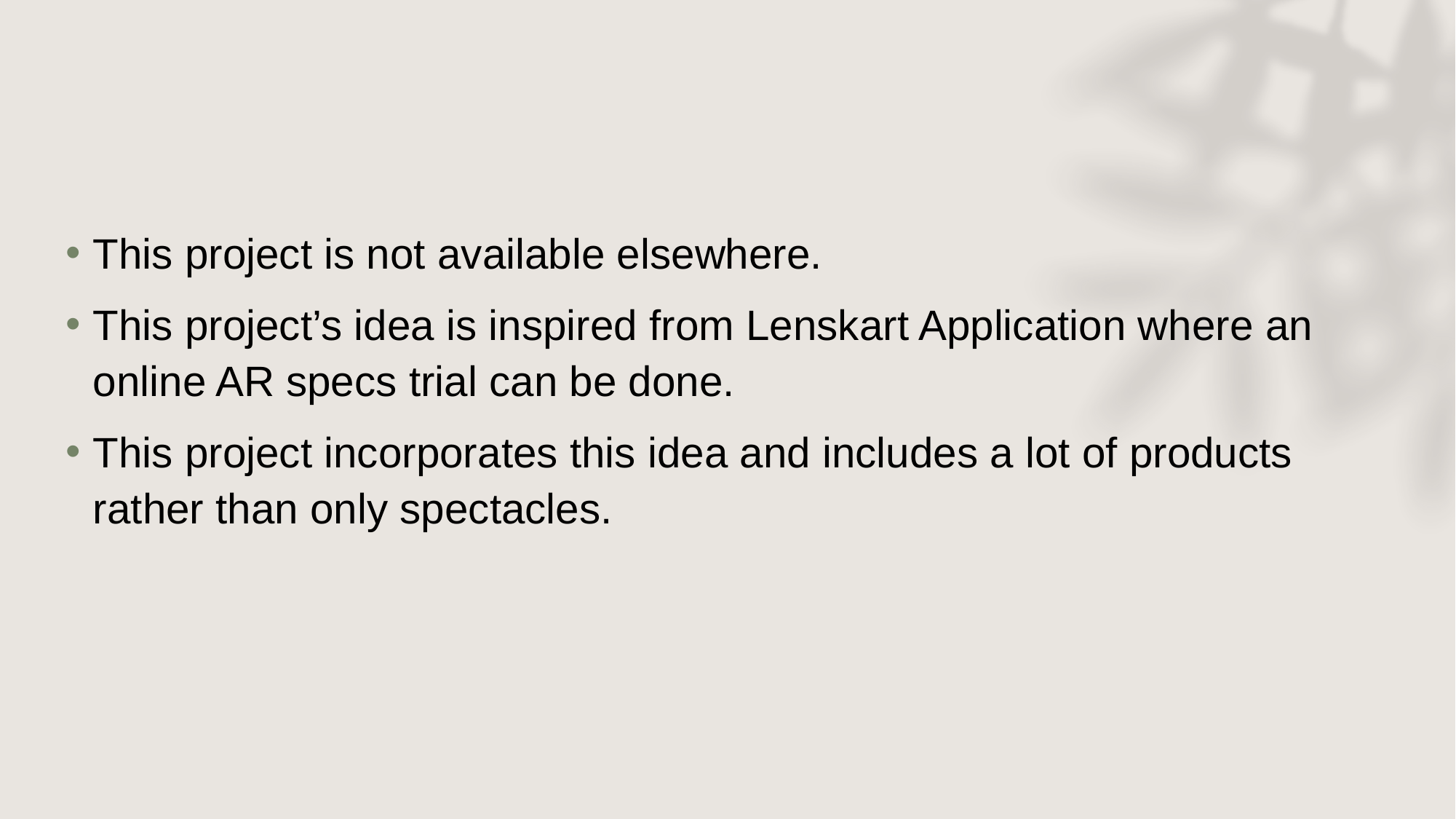

This project is not available elsewhere.
This project’s idea is inspired from Lenskart Application where an online AR specs trial can be done.
This project incorporates this idea and includes a lot of products rather than only spectacles.